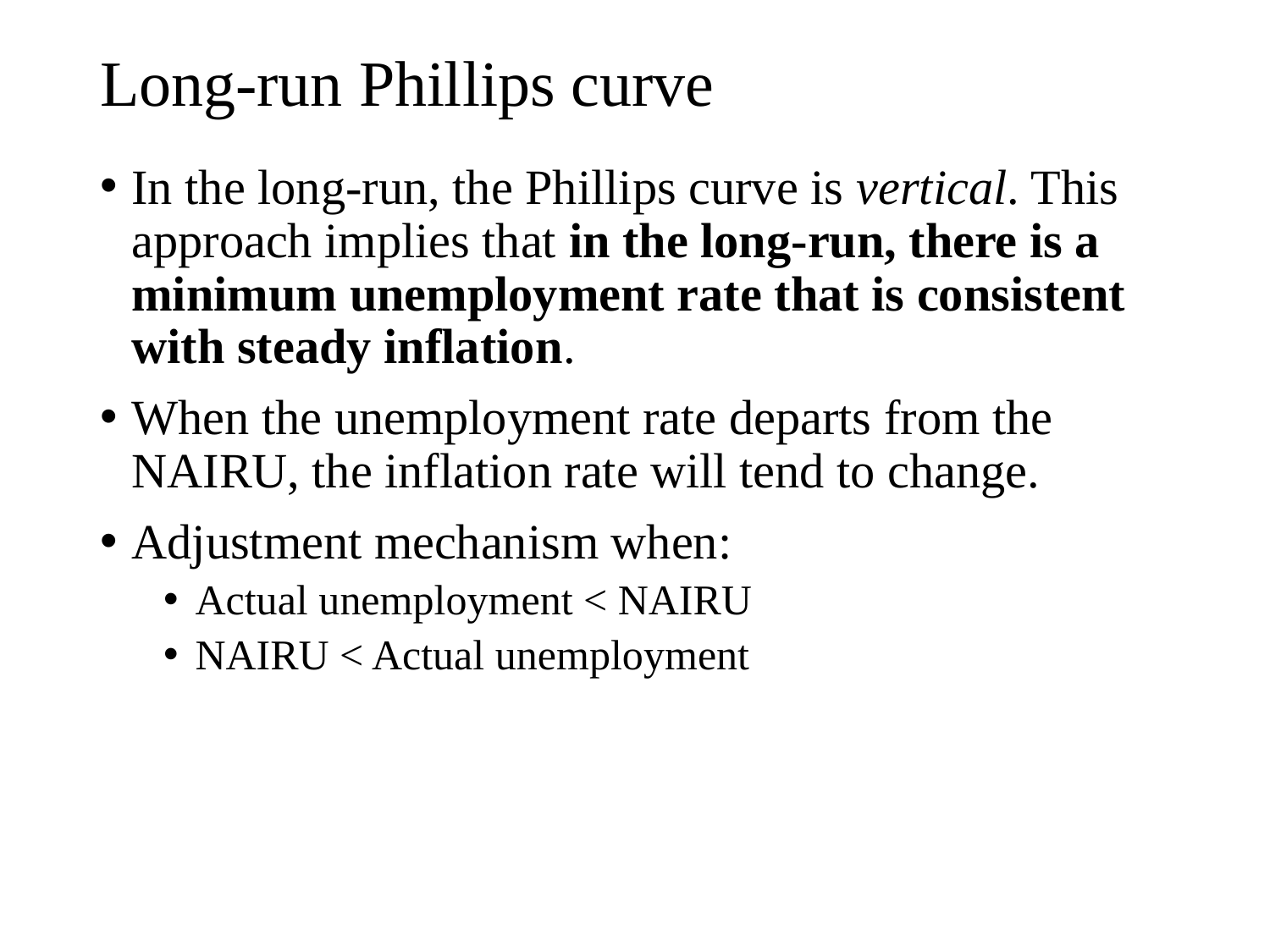

# Long-run Phillips curve
In the long-run, the Phillips curve is vertical. This approach implies that in the long-run, there is a minimum unemployment rate that is consistent with steady inflation.
When the unemployment rate departs from the NAIRU, the inflation rate will tend to change.
Adjustment mechanism when:
Actual unemployment < NAIRU
NAIRU < Actual unemployment